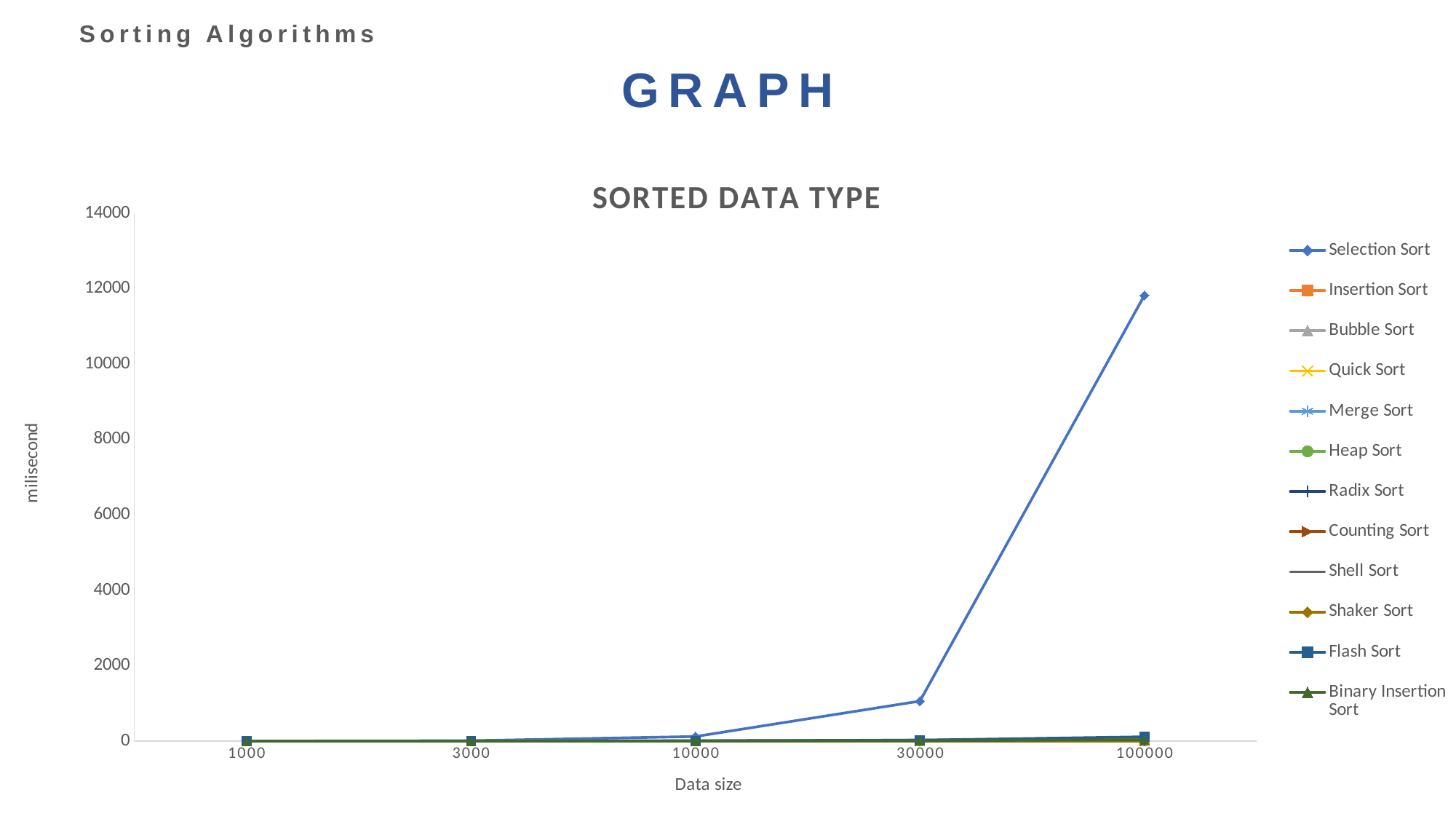

Sorting Algorithms
GRAPH

### Chart: SORTED DATA TYPE

| Category | Selection Sort | Insertion Sort | Bubble Sort | Quick Sort | Merge Sort | Heap Sort | Radix Sort | Counting Sort | Shell Sort | Shaker Sort | Flash Sort | Binary Insertion Sort |
|---|---|---|---|---|---|---|---|---|---|---|---|---|
| 1000 | 1.0 | 0.0 | 0.0 | 0.0 | 1.0 | 1.0 | 0.0 | 0.0 | 0.0 | 0.0 | 1.0 | 1.0 |
| 3000 | 11.0 | 0.0 | 0.0 | 0.0 | 2.0 | 3.0 | 1.0 | 0.0 | 0.0 | 0.0 | 2.0 | 1.0 |
| 10000 | 123.0 | 0.0 | 0.0 | 1.0 | 6.0 | 8.0 | 2.0 | 1.0 | 1.0 | 0.0 | 10.0 | 3.0 |
| 30000 | 1061.0 | 1.0 | 0.0 | 4.0 | 29.0 | 19.0 | 6.0 | 0.0 | 2.0 | 0.0 | 26.0 | 10.0 |
| 100000 | 11821.0 | 0.0 | 1.0 | 9.0 | 65.0 | 80.0 | 15.0 | 2.0 | 8.0 | 0.0 | 115.0 | 37.0 |